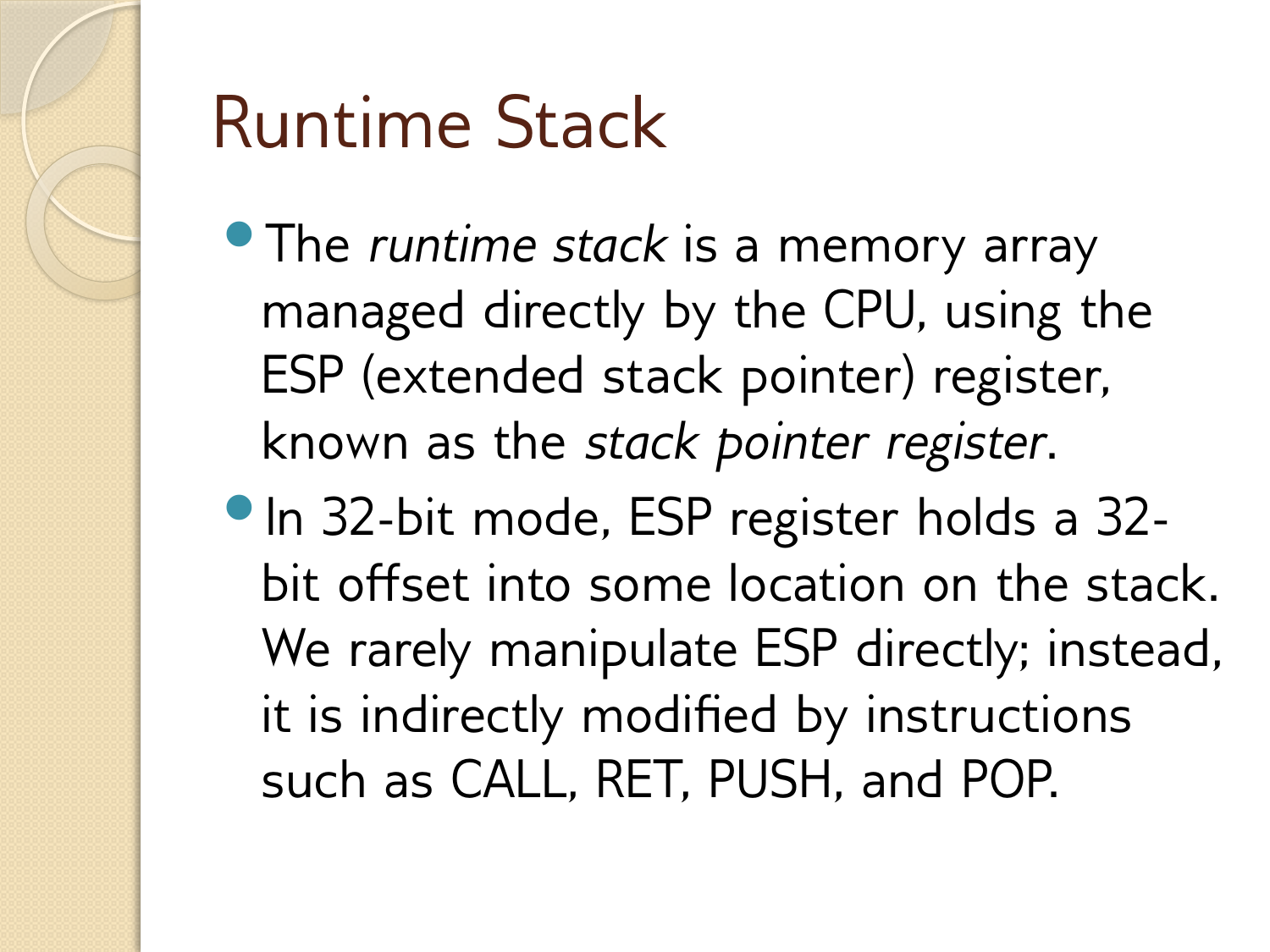

# Runtime Stack
The runtime stack is a memory array managed directly by the CPU, using the ESP (extended stack pointer) register, known as the stack pointer register.
In 32-bit mode, ESP register holds a 32-bit offset into some location on the stack. We rarely manipulate ESP directly; instead, it is indirectly modified by instructions such as CALL, RET, PUSH, and POP.